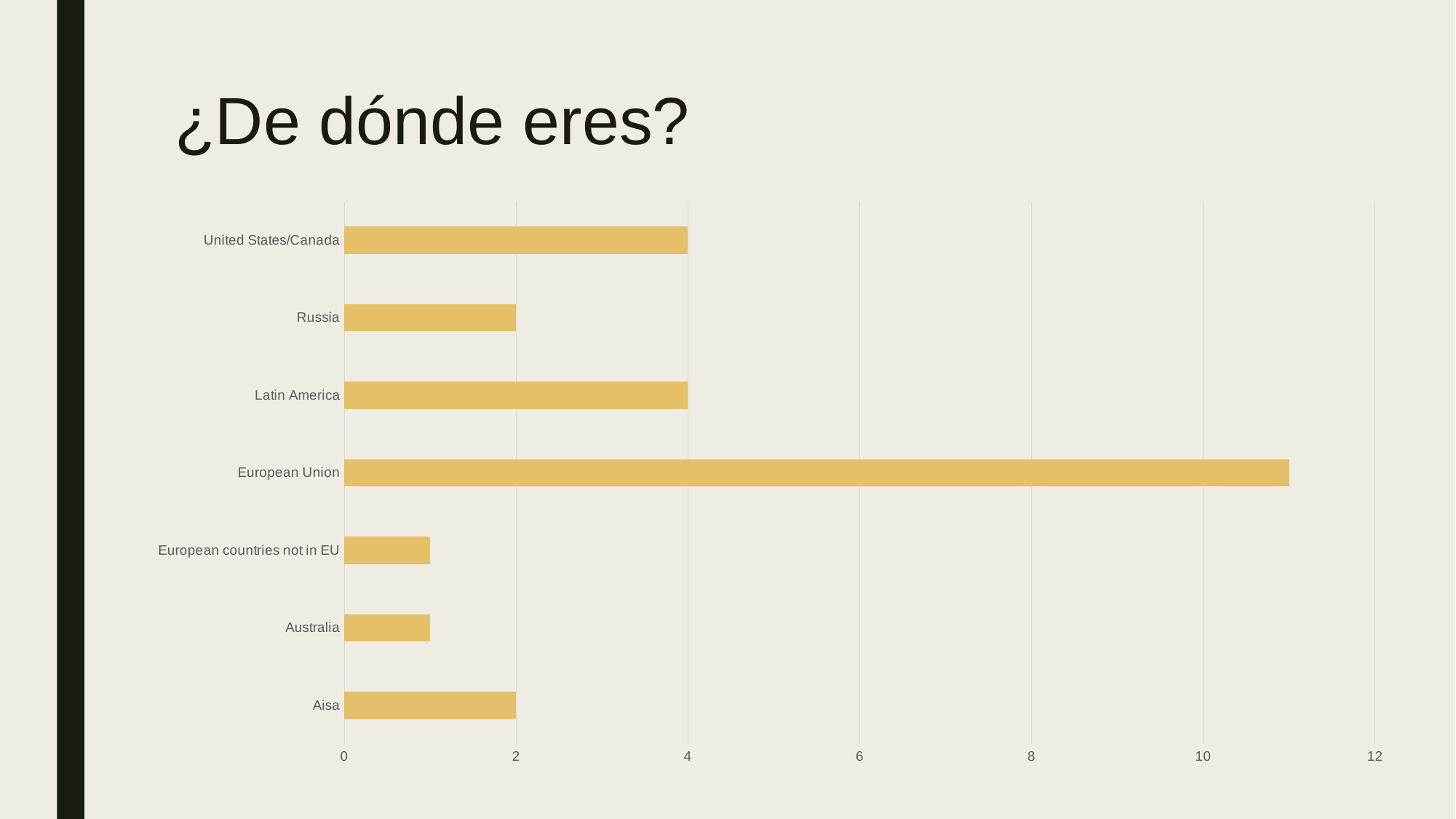

# ¿De dónde eres?

### Chart

| Category | Total |
|---|---|
| Aisa | 2.0 |
| Australia | 1.0 |
| European countries not in EU | 1.0 |
| European Union | 11.0 |
| Latin America | 4.0 |
| Russia | 2.0 |
| United States/Canada | 4.0 |